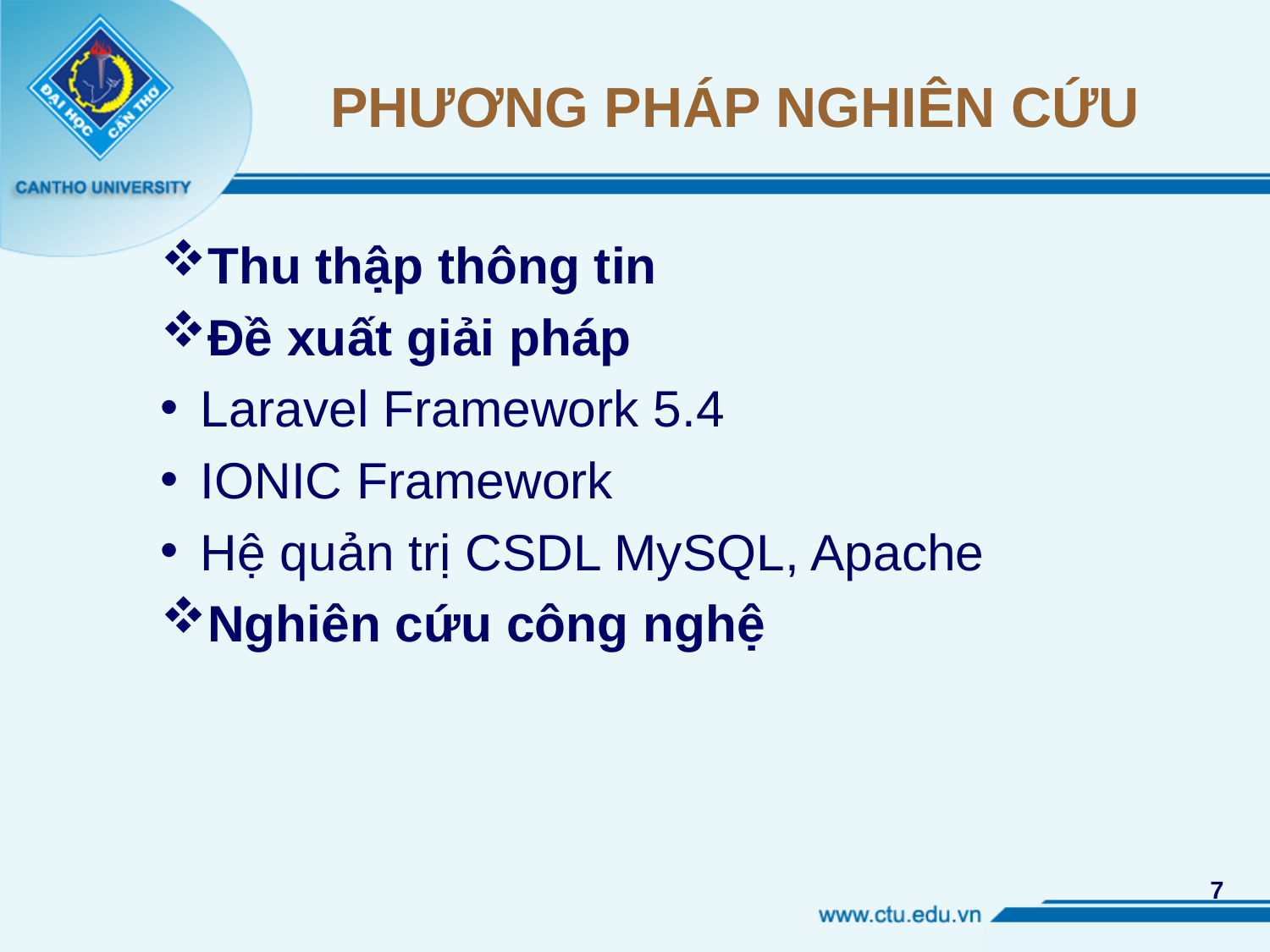

# PHƯƠNG PHÁP NGHIÊN CỨU
Thu thập thông tin
Đề xuất giải pháp
Laravel Framework 5.4
IONIC Framework
Hệ quản trị CSDL MySQL, Apache
Nghiên cứu công nghệ
7